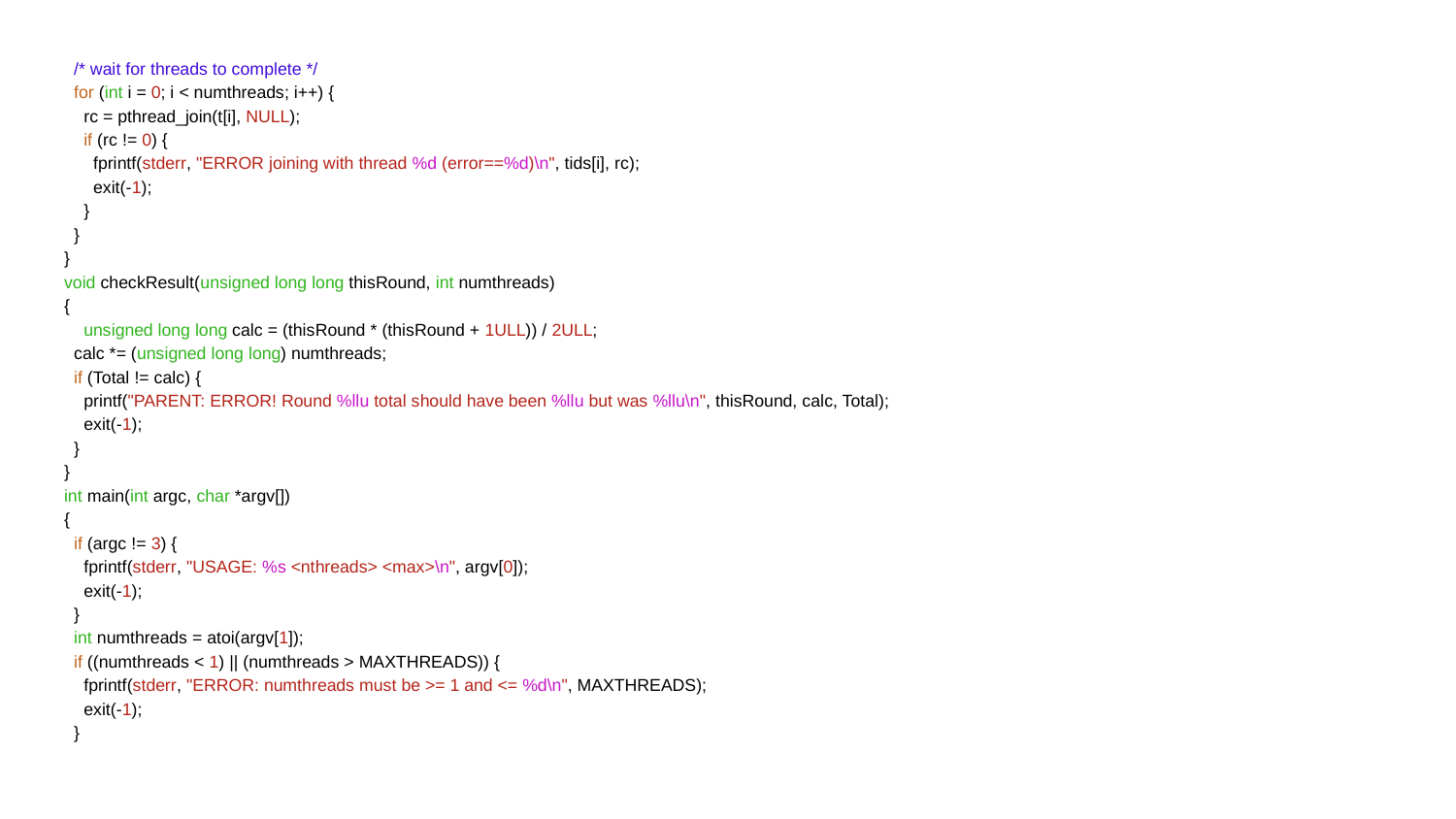

/* wait for threads to complete */
  for (int i = 0; i < numthreads; i++) {
    rc = pthread_join(t[i], NULL);
    if (rc != 0) {
      fprintf(stderr, "ERROR joining with thread %d (error==%d)\n", tids[i], rc);
      exit(-1);
    }
  }
}
void checkResult(unsigned long long thisRound, int numthreads)
{
    unsigned long long calc = (thisRound * (thisRound + 1ULL)) / 2ULL;
  calc *= (unsigned long long) numthreads;
  if (Total != calc) {
    printf("PARENT: ERROR! Round %llu total should have been %llu but was %llu\n", thisRound, calc, Total);
    exit(-1);
  }
}
int main(int argc, char *argv[])
{
  if (argc != 3) {
    fprintf(stderr, "USAGE: %s <nthreads> <max>\n", argv[0]);
    exit(-1);
  }
  int numthreads = atoi(argv[1]);
  if ((numthreads < 1) || (numthreads > MAXTHREADS)) {
    fprintf(stderr, "ERROR: numthreads must be >= 1 and <= %d\n", MAXTHREADS);
    exit(-1);
  }